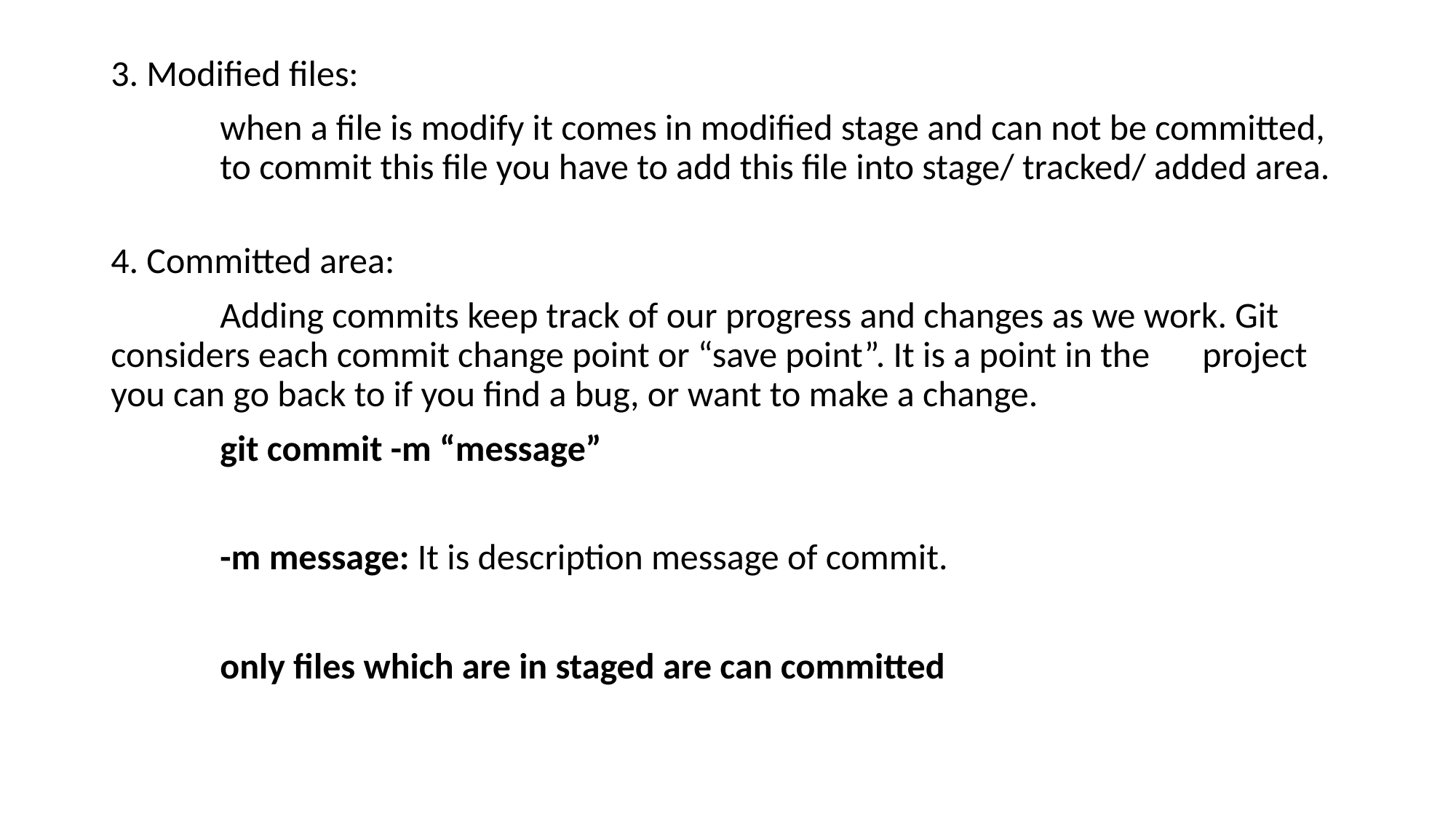

#
3. Modified files:
	when a file is modify it comes in modified stage and can not be committed, 	to commit this file you have to add this file into stage/ tracked/ added area.
4. Committed area:
	Adding commits keep track of our progress and changes as we work. Git 	considers each commit change point or “save point”. It is a point in the 	project you can go back to if you find a bug, or want to make a change.
	git commit -m “message”

	-m message: It is description message of commit.

	only files which are in staged are can committed